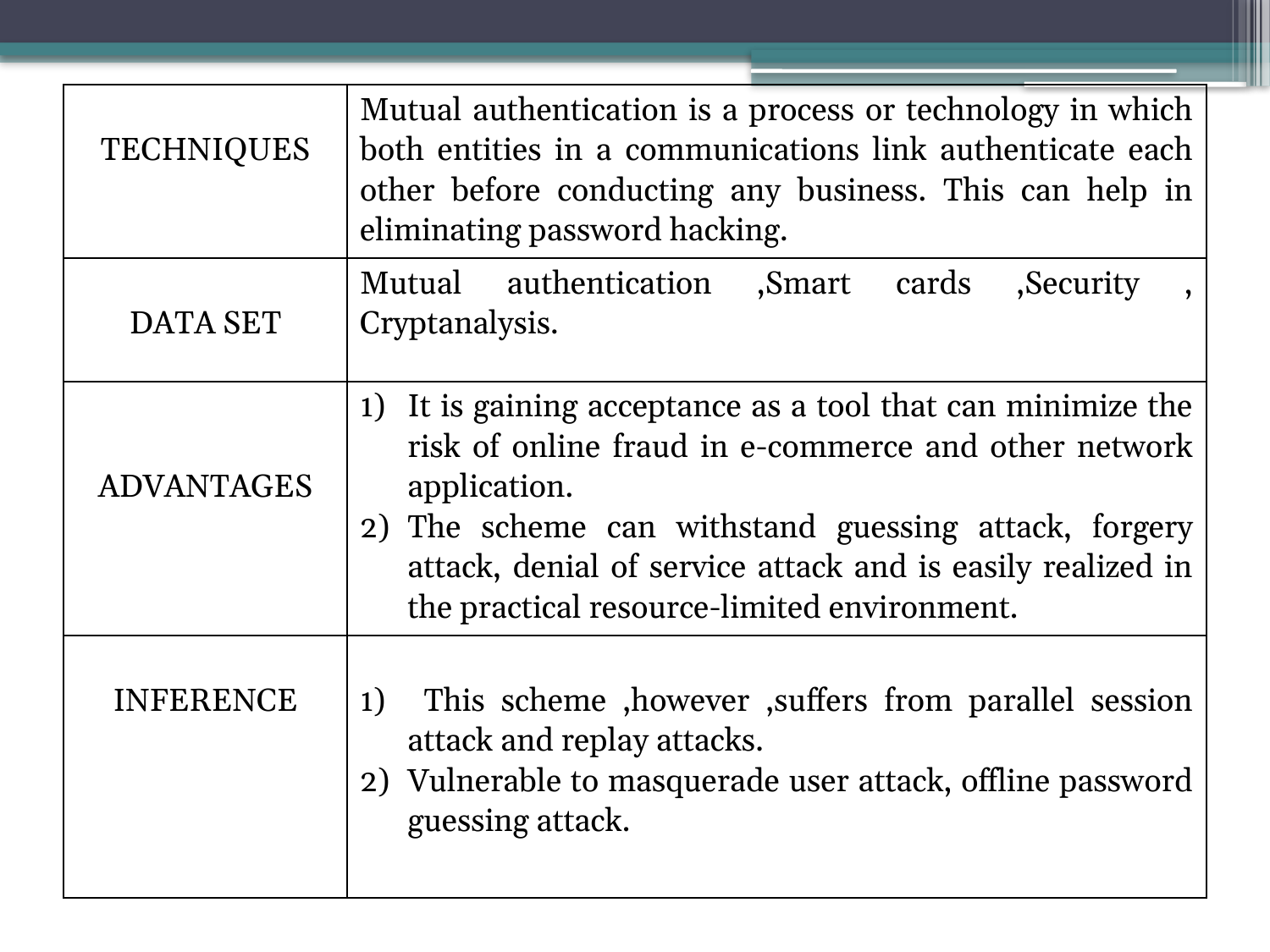

| TECHNIQUES | Mutual authentication is a process or technology in which both entities in a communications link authenticate each other before conducting any business. This can help in eliminating password hacking. |
| --- | --- |
| DATA SET | Mutual authentication ,Smart cards ,Security , Cryptanalysis. |
| ADVANTAGES | It is gaining acceptance as a tool that can minimize the risk of online fraud in e-commerce and other network application. The scheme can withstand guessing attack, forgery attack, denial of service attack and is easily realized in the practical resource-limited environment. |
| INFERENCE | This scheme ,however ,suffers from parallel session attack and replay attacks. Vulnerable to masquerade user attack, offline password guessing attack. |